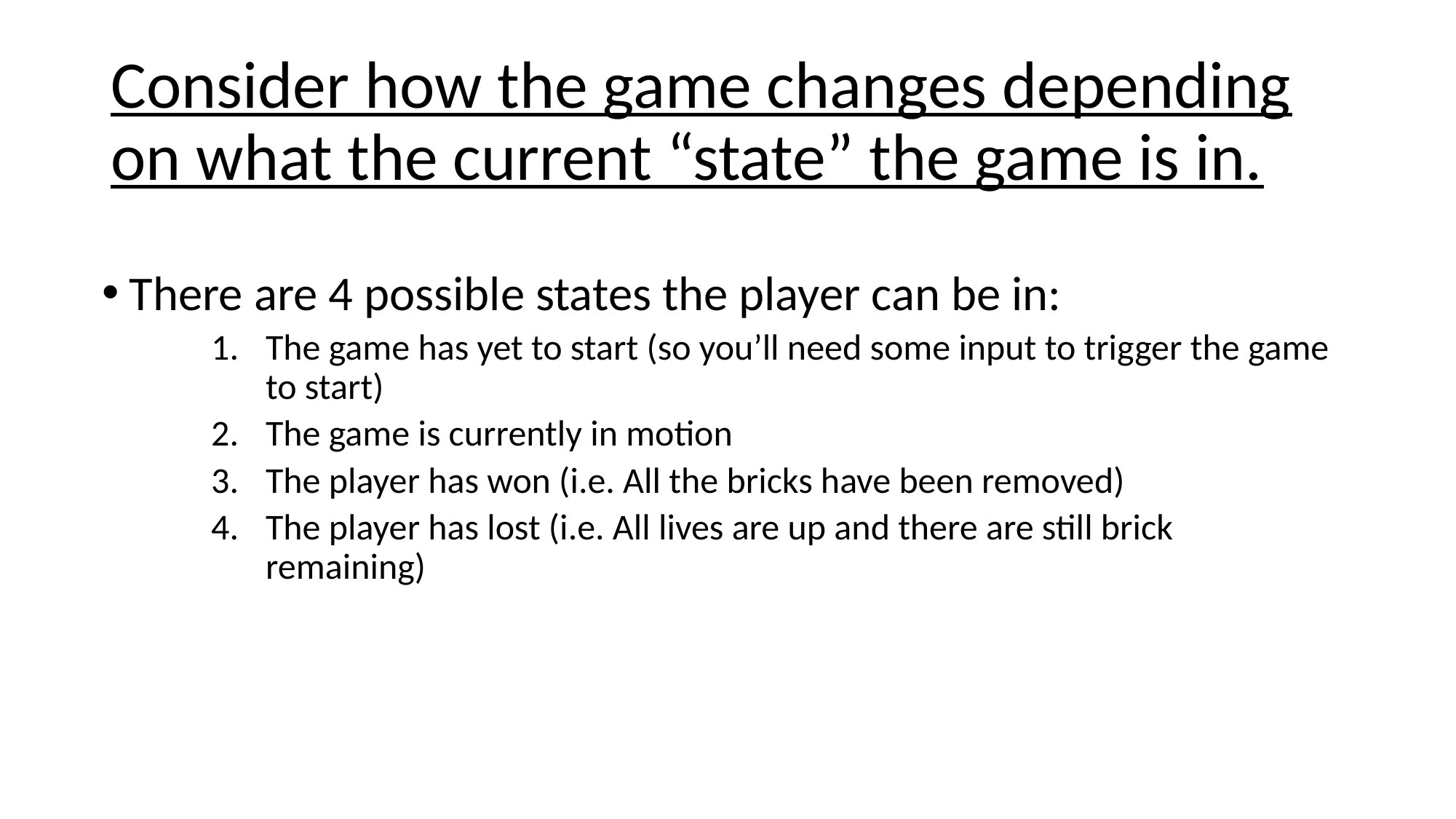

# Consider how the game changes depending on what the current “state” the game is in.
There are 4 possible states the player can be in:
The game has yet to start (so you’ll need some input to trigger the game to start)
The game is currently in motion
The player has won (i.e. All the bricks have been removed)
The player has lost (i.e. All lives are up and there are still brick remaining)